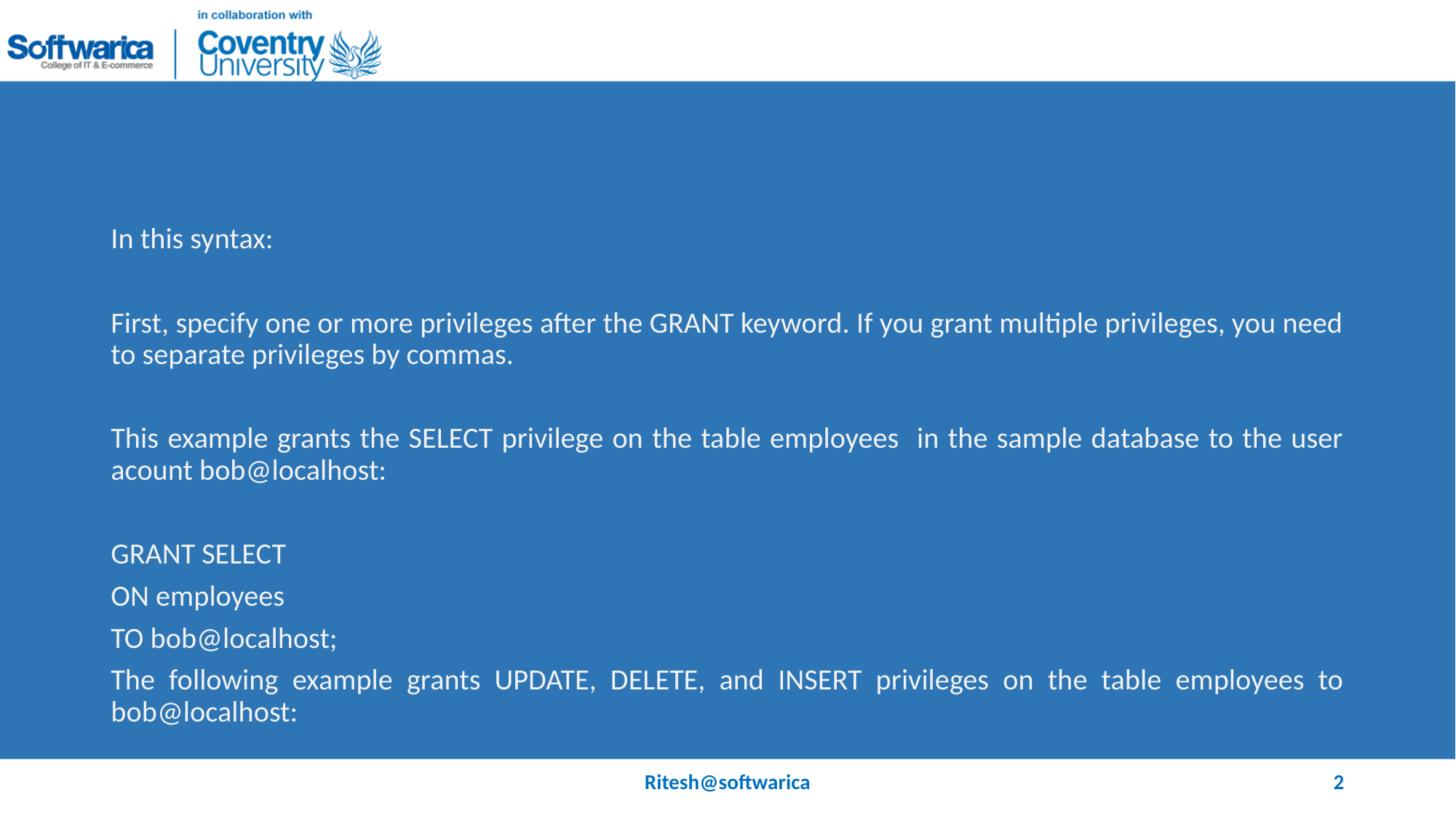

#
In this syntax:

First, specify one or more privileges after the GRANT keyword. If you grant multiple privileges, you need to separate privileges by commas.

This example grants the SELECT privilege on the table employees  in the sample database to the user acount bob@localhost:

GRANT SELECT
ON employees
TO bob@localhost;
The following example grants UPDATE, DELETE, and INSERT privileges on the table employees to bob@localhost:
Ritesh@softwarica
2